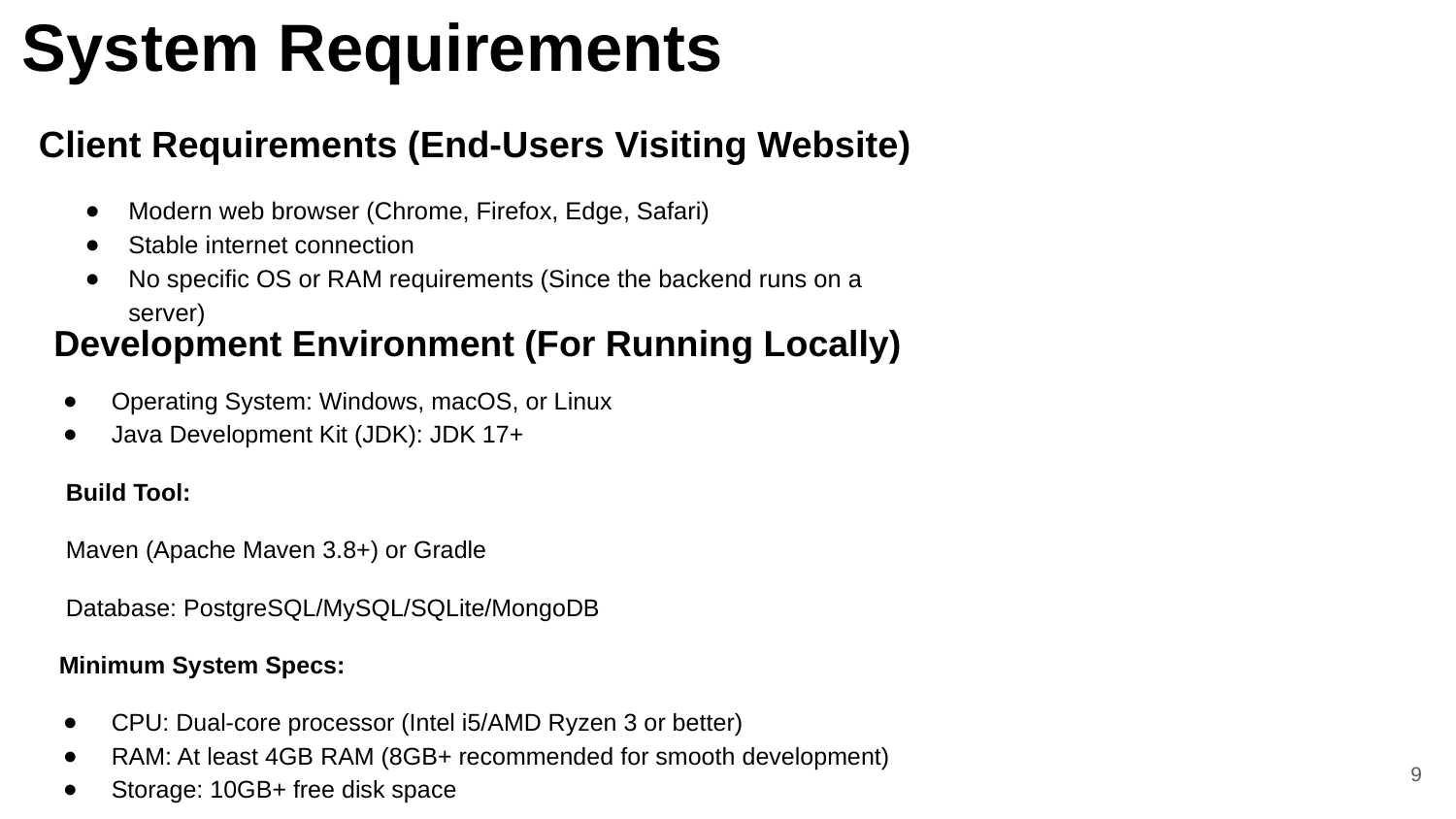

System Requirements
# Client Requirements (End-Users Visiting Website)
Modern web browser (Chrome, Firefox, Edge, Safari)
Stable internet connection
No specific OS or RAM requirements (Since the backend runs on a server)

Development Environment (For Running Locally)
Operating System: Windows, macOS, or Linux
Java Development Kit (JDK): JDK 17+
    Build Tool:
    Maven (Apache Maven 3.8+) or Gradle
    Database: PostgreSQL/MySQL/SQLite/MongoDB
   Minimum System Specs:
CPU: Dual-core processor (Intel i5/AMD Ryzen 3 or better)
RAM: At least 4GB RAM (8GB+ recommended for smooth development)
Storage: 10GB+ free disk space
9